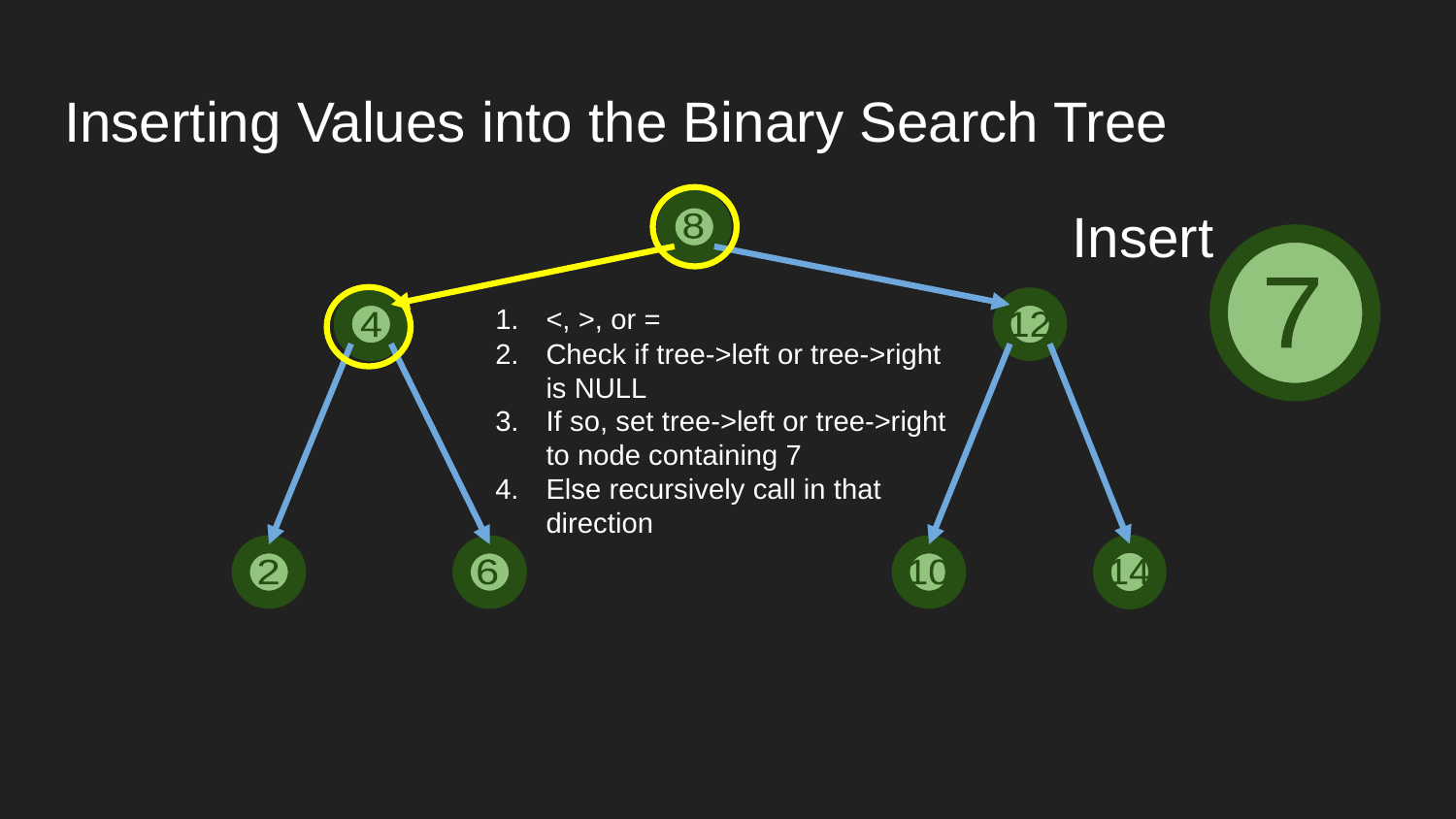

# Inserting Values into the Binary Search Tree
Insert

8

4

12

14

10

2

6

7

<, >, or =
Check if tree->left or tree->right is NULL
If so, set tree->left or tree->right to node containing 7
Else recursively call in that direction